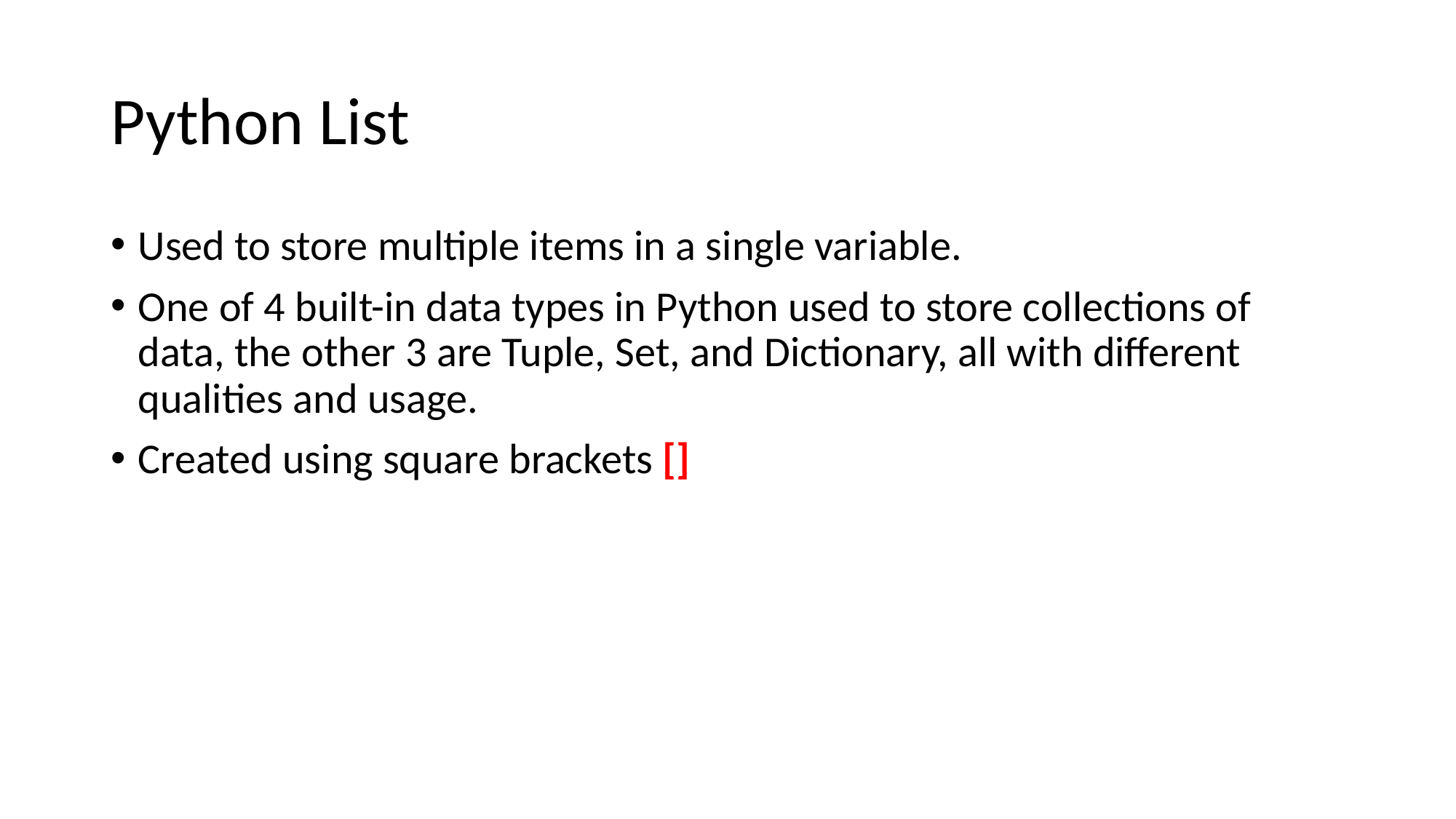

# Python List
Used to store multiple items in a single variable.
One of 4 built-in data types in Python used to store collections of data, the other 3 are Tuple, Set, and Dictionary, all with different qualities and usage.
Created using square brackets []